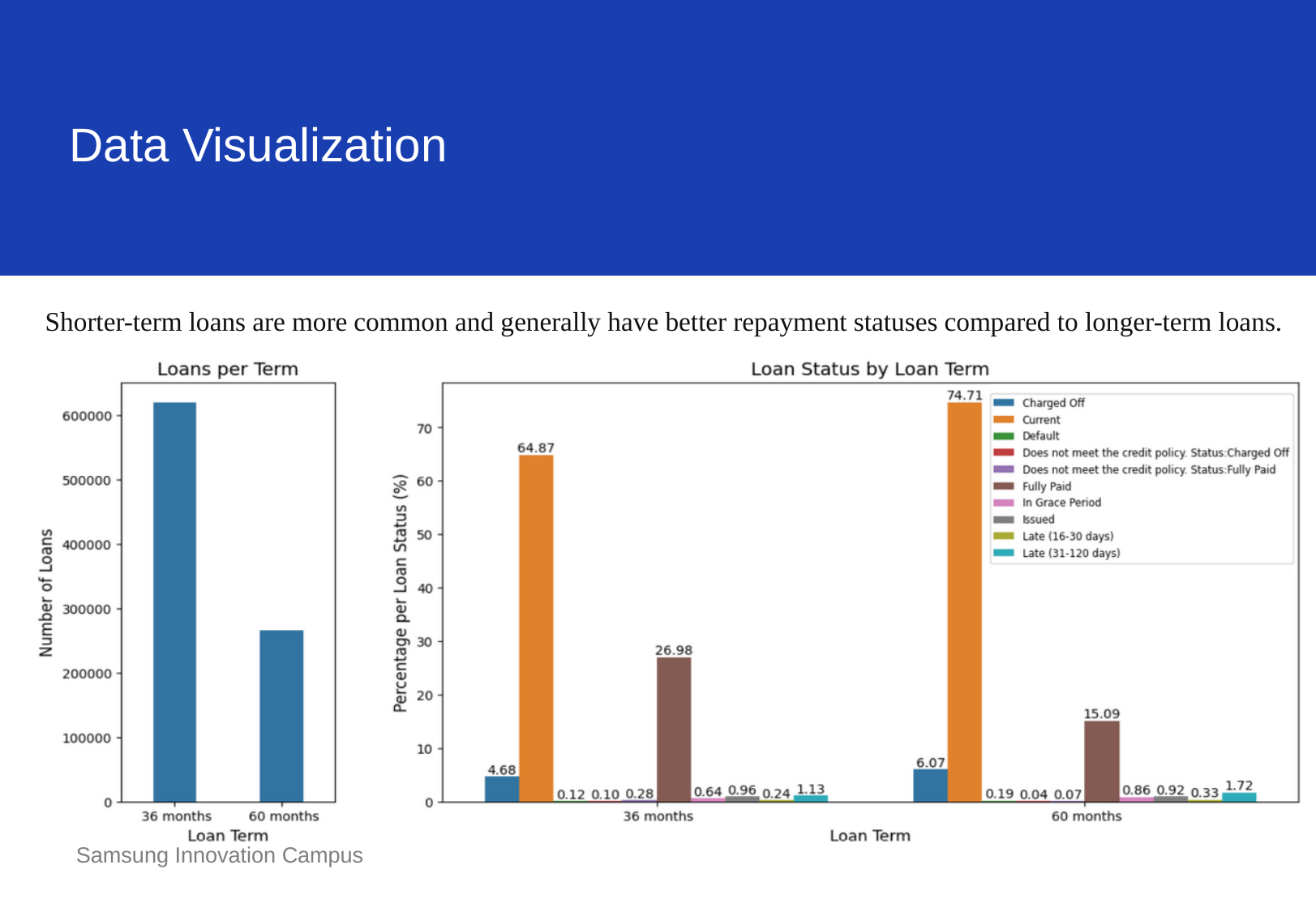

Data Visualization
Shorter-term loans are more common and generally have better repayment statuses compared to longer-term loans.

Samsung Innovation Campus